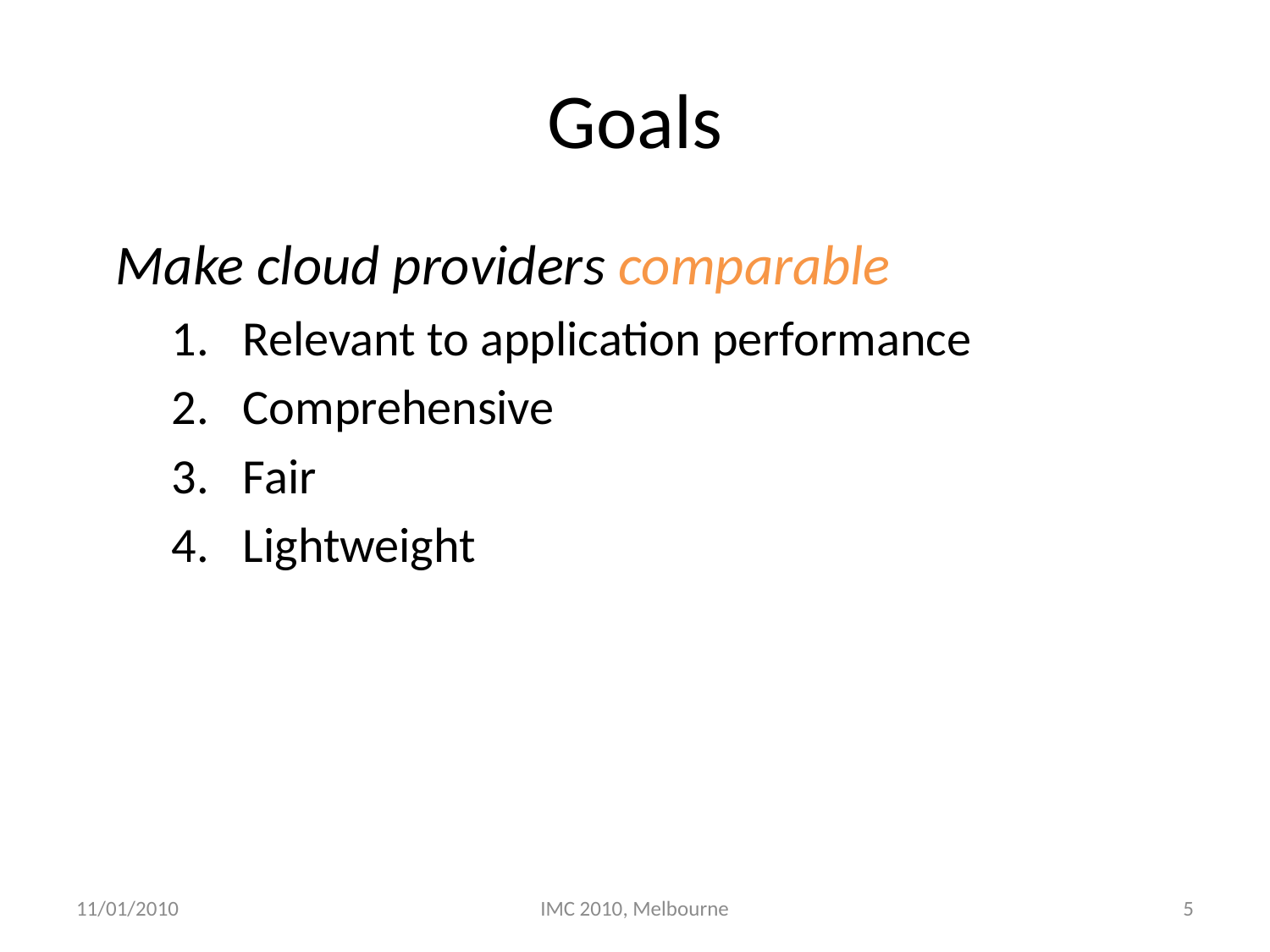

# Goals
Make cloud providers comparable
Relevant to application performance
Comprehensive
Fair
Lightweight

11/01/2010
IMC 2010, Melbourne
5